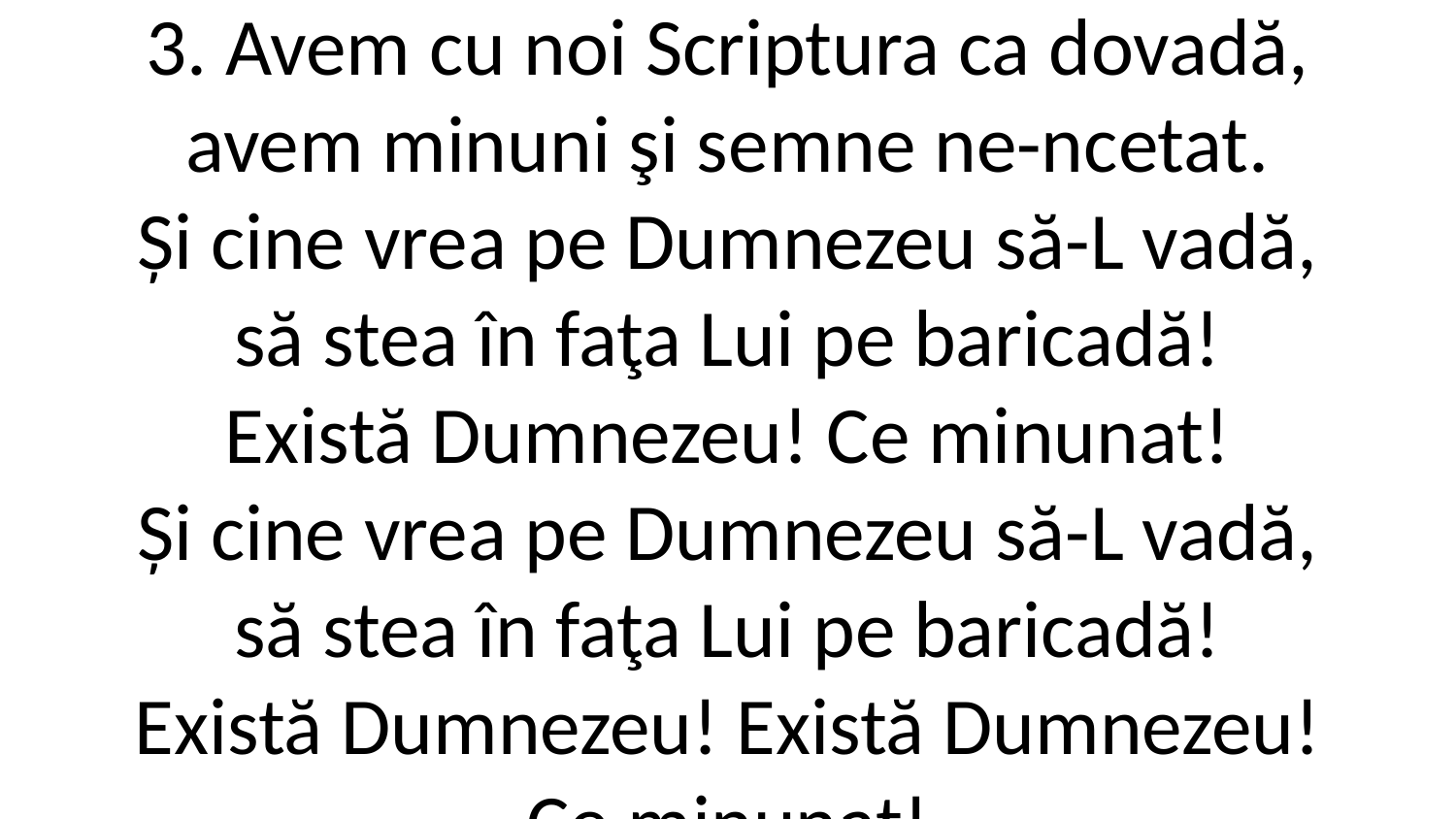

3. Avem cu noi Scriptura ca dovadă,
avem minuni şi semne ne-ncetat.
Și cine vrea pe Dumnezeu să-L vadă,
să stea în faţa Lui pe baricadă!
Există Dumnezeu! Ce minunat!
Și cine vrea pe Dumnezeu să-L vadă,
să stea în faţa Lui pe baricadă!
Există Dumnezeu! Există Dumnezeu!
Ce minunat!